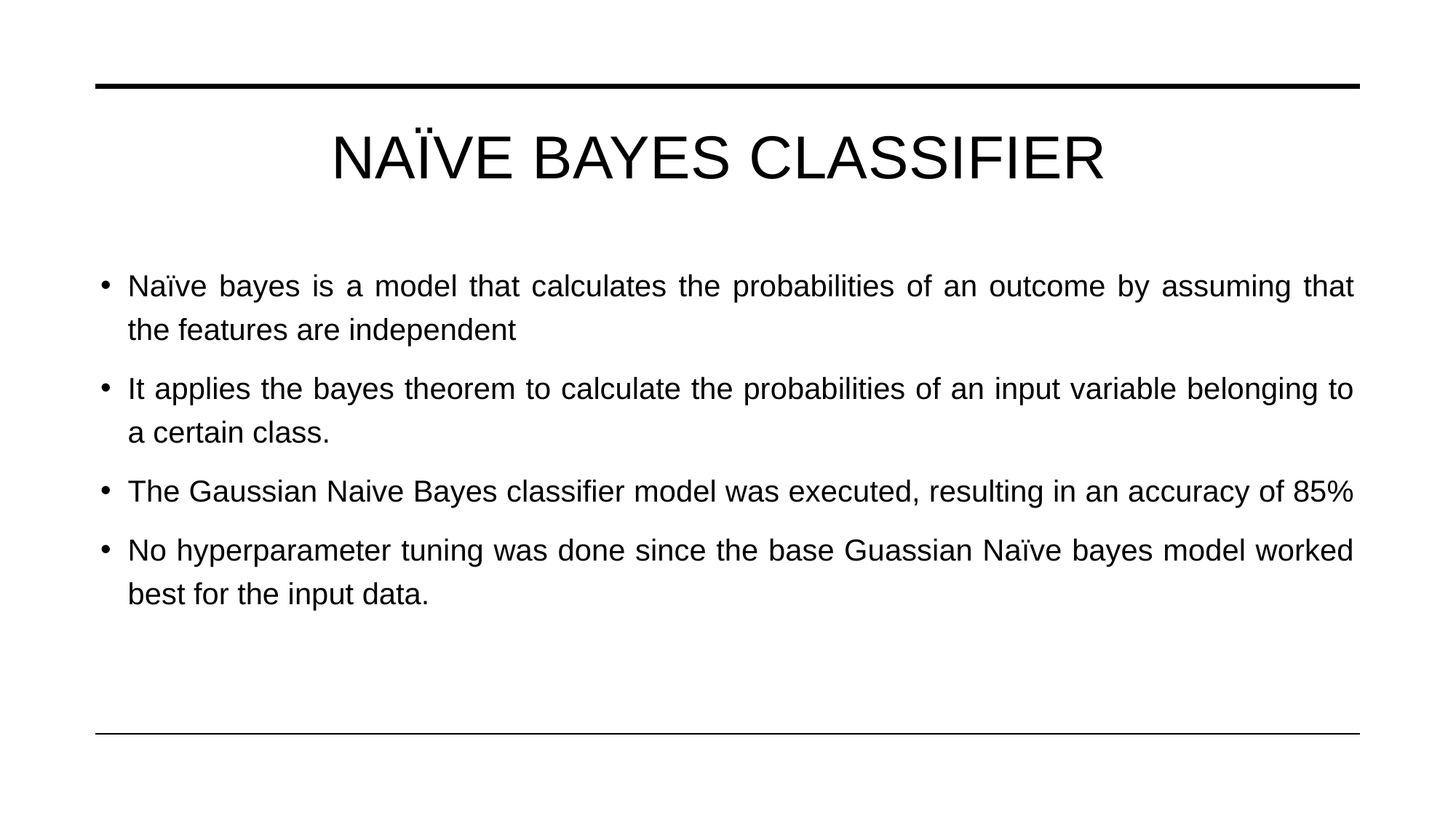

# Naïve bayes classifier
Naïve bayes is a model that calculates the probabilities of an outcome by assuming that the features are independent
It applies the bayes theorem to calculate the probabilities of an input variable belonging to a certain class.
The Gaussian Naive Bayes classifier model was executed, resulting in an accuracy of 85%
No hyperparameter tuning was done since the base Guassian Naïve bayes model worked best for the input data.